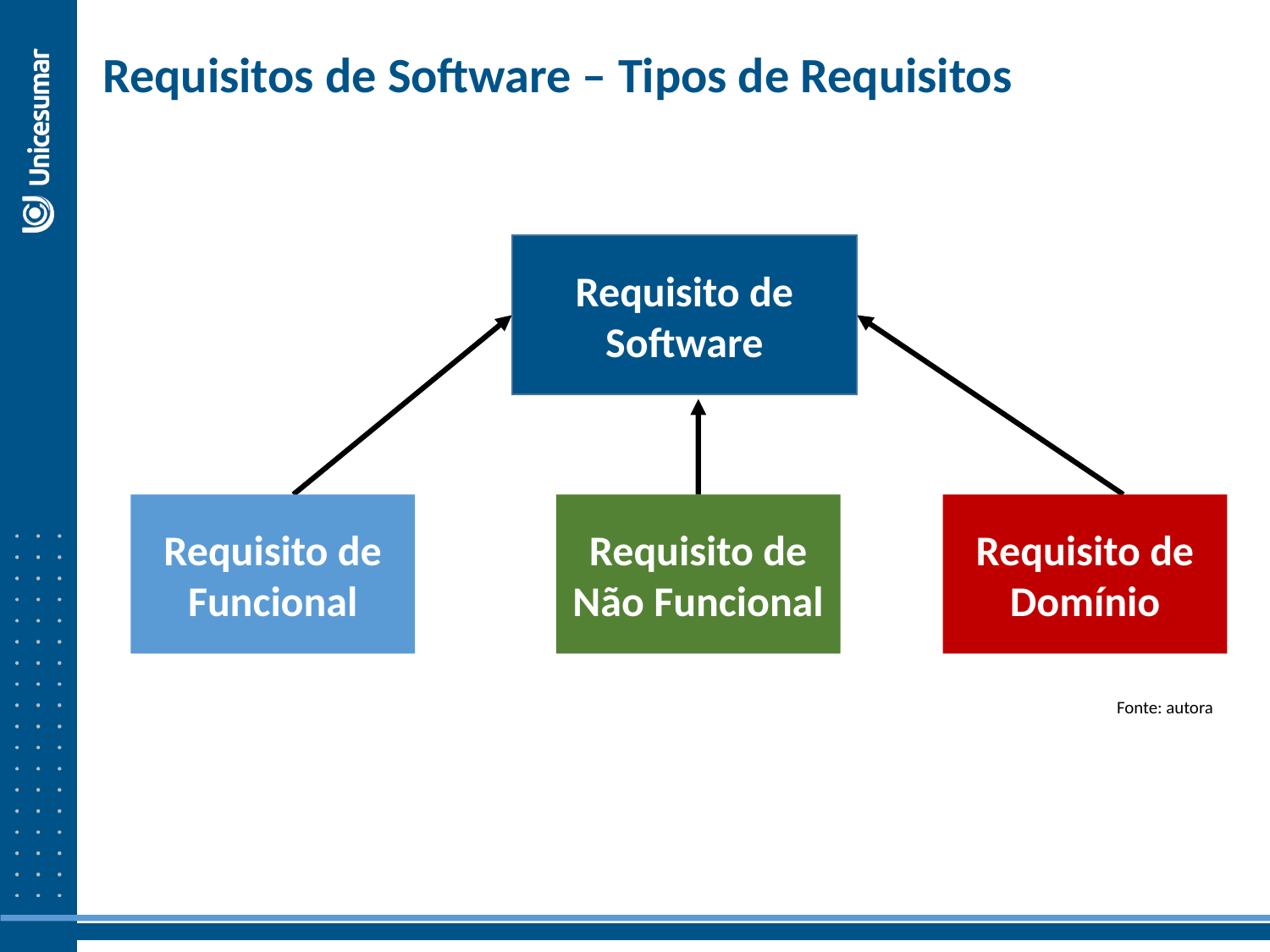

Requisitos de Software – Tipos de Requisitos
Requisito de Software
Requisito de Domínio
Requisito de Não Funcional
Requisito de Funcional
Fonte: autora